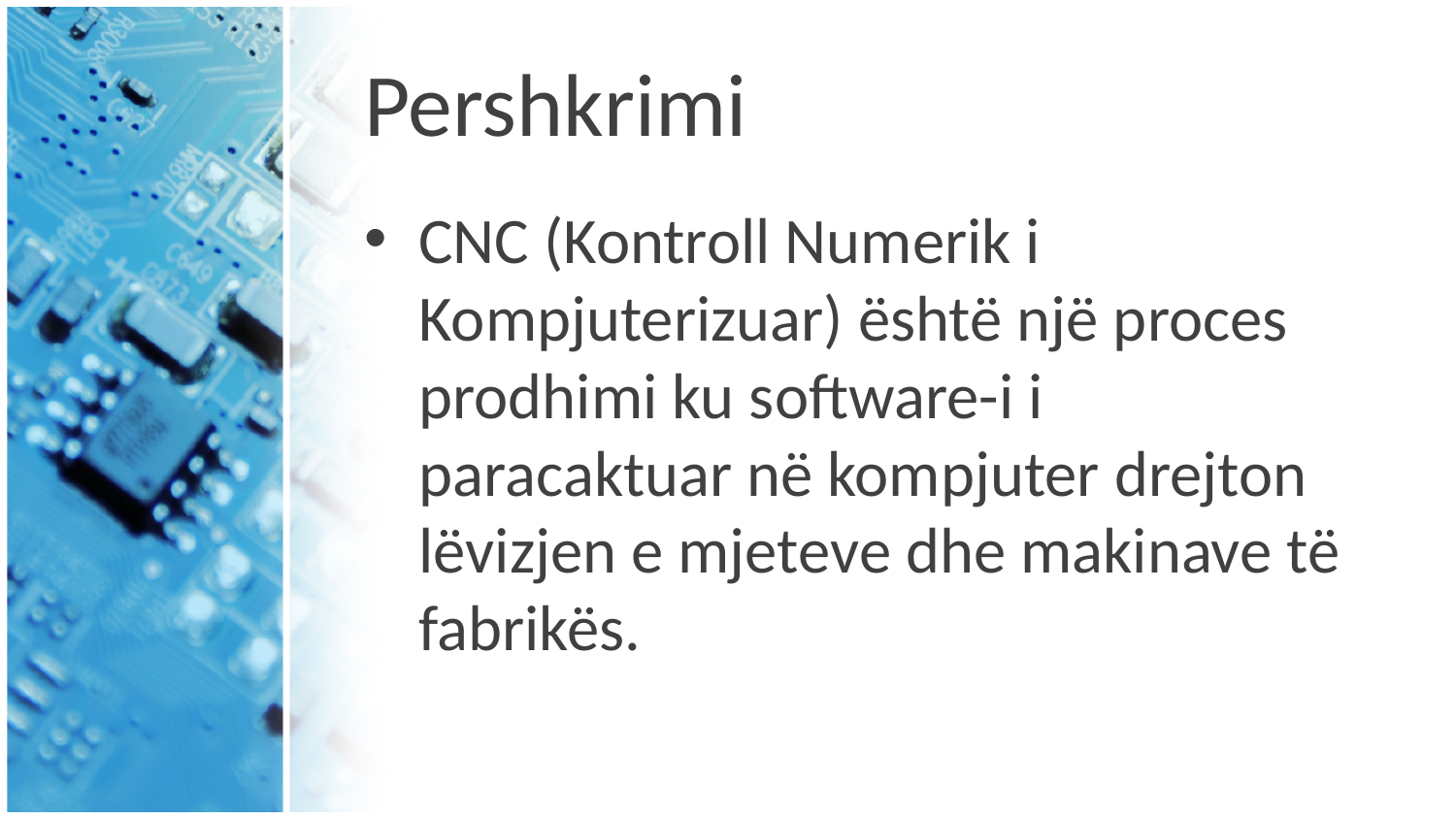

# Pershkrimi
CNC (Kontroll Numerik i Kompjuterizuar) është një proces prodhimi ku software-i i paracaktuar në kompjuter drejton lëvizjen e mjeteve dhe makinave të fabrikës.